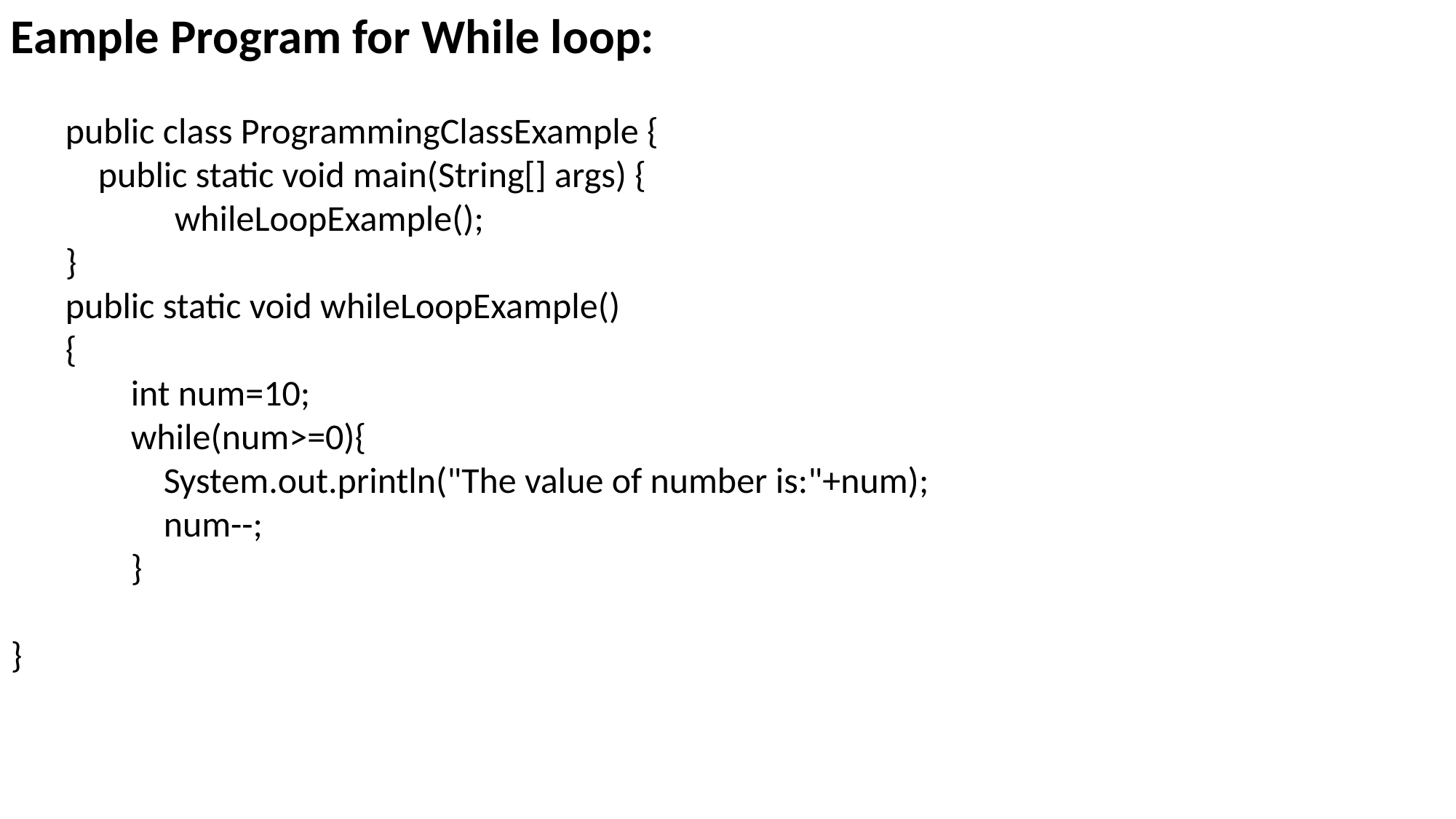

Eample Program for While loop:

public class ProgrammingClassExample {
    public static void main(String[] args) {
	whileLoopExample();
}
public static void whileLoopExample()
{
        int num=10;
        while(num>=0){
            System.out.println("The value of number is:"+num);
            num--;
        }

}